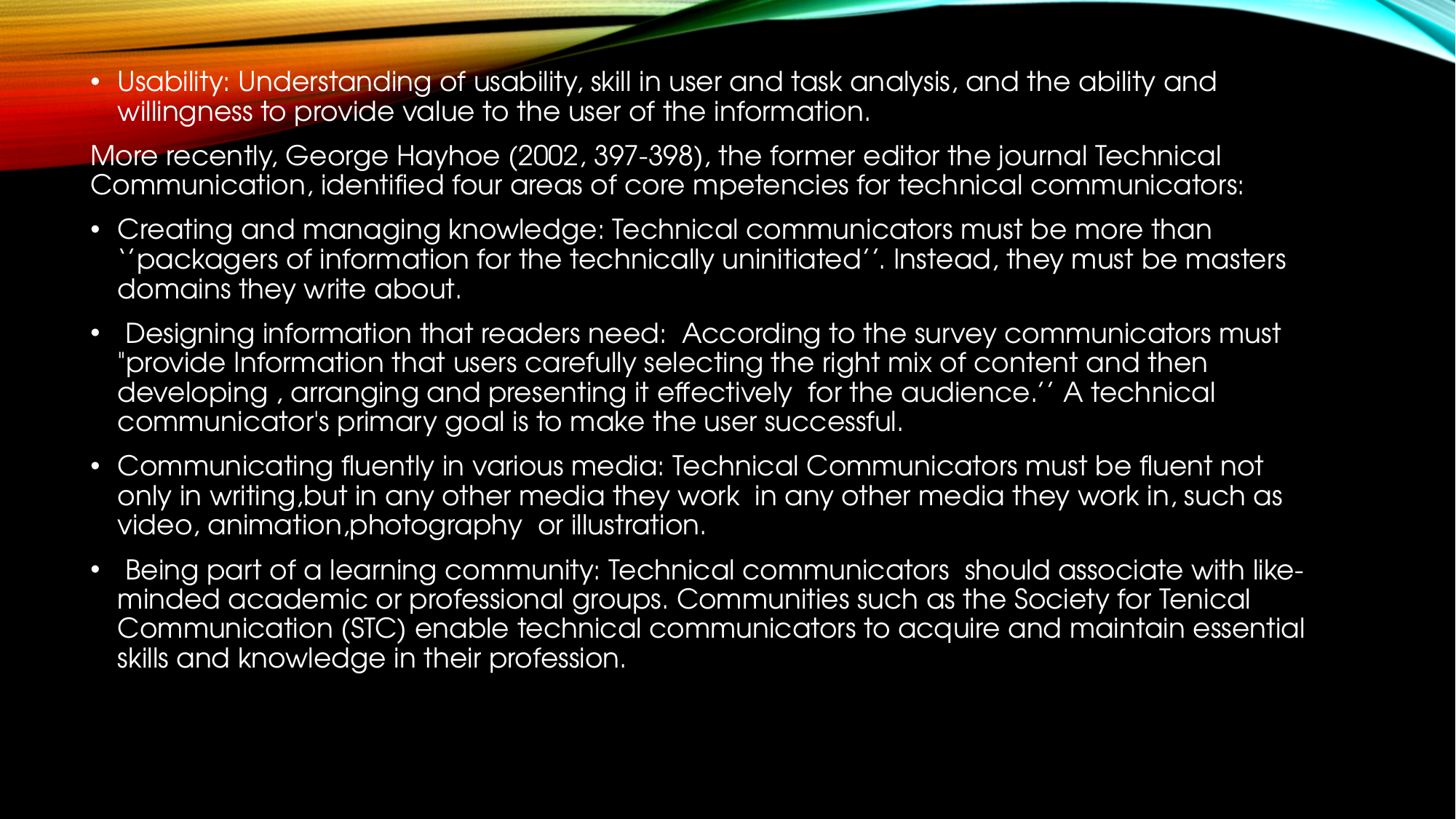

Usability: Understanding of usability, skill in user and task analysis, and the ability and willingness to provide value to the user of the information.
More recently, George Hayhoe (2002, 397-398), the former editor the journal Technical Communication, identified four areas of core mpetencies for technical communicators:
Creating and managing knowledge: Technical communicators must be more than ‘’packagers of information for the technically uninitiated’’. Instead, they must be masters domains they write about.
 Designing information that readers need:  According to the survey communicators must "provide Information that users carefully selecting the right mix of content and then developing , arranging and presenting it effectively  for the audience.’’ A technical communicator's primary goal is to make the user successful.
Communicating fluently in various media: Technical Communicators must be fluent not only in writing,but in any other media they work  in any other media they work in, such as video, animation,photography  or illustration.
 Being part of a learning community: Technical communicators  should associate with like-minded academic or professional groups. Communities such as the Society for Tenical Communication (STC) enable technical communicators to acquire and maintain essential skills and knowledge in their profession.